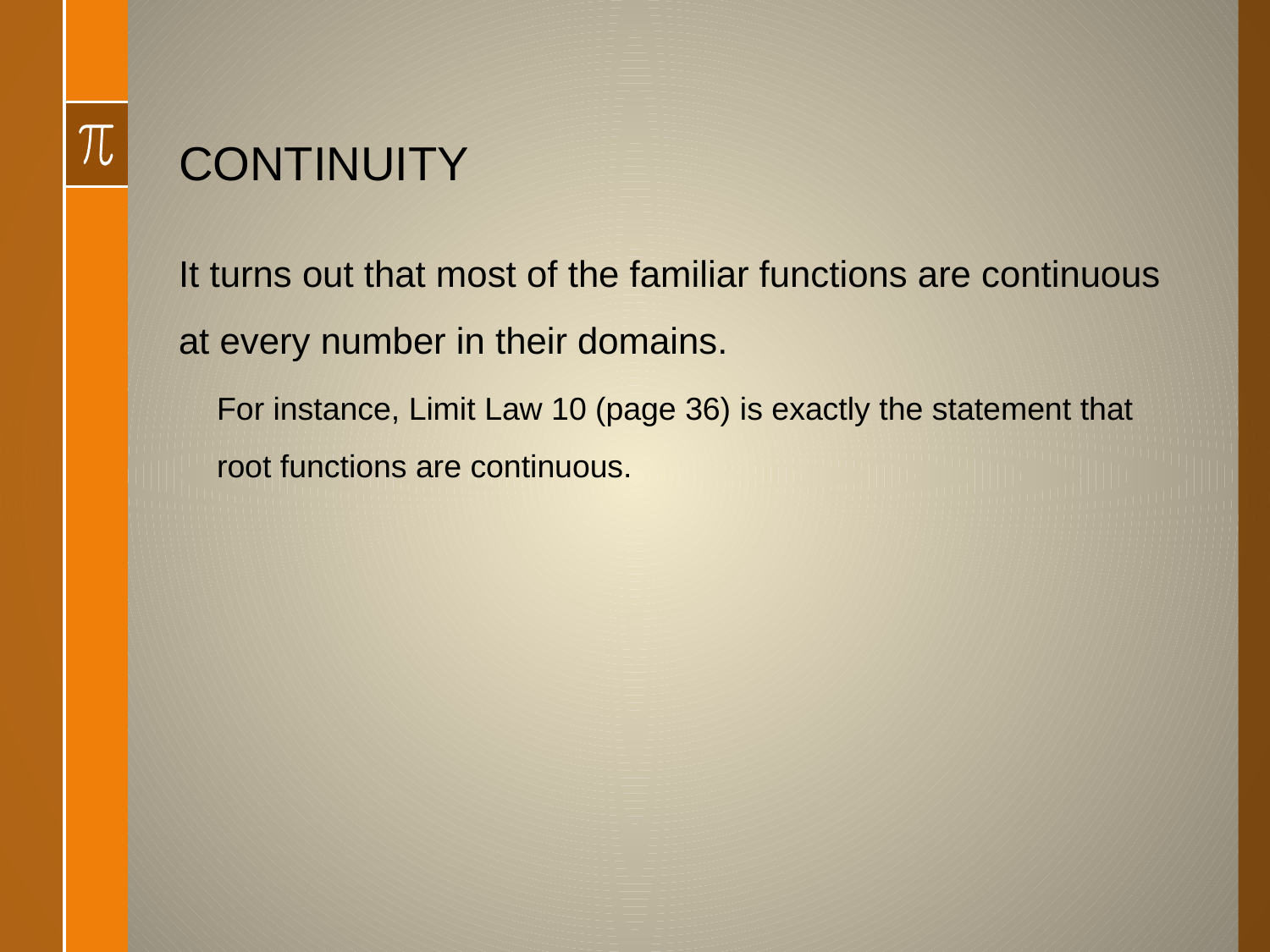

# CONTINUITY
It turns out that most of the familiar functions are continuous at every number in their domains.
For instance, Limit Law 10 (page 36) is exactly the statement that root functions are continuous.